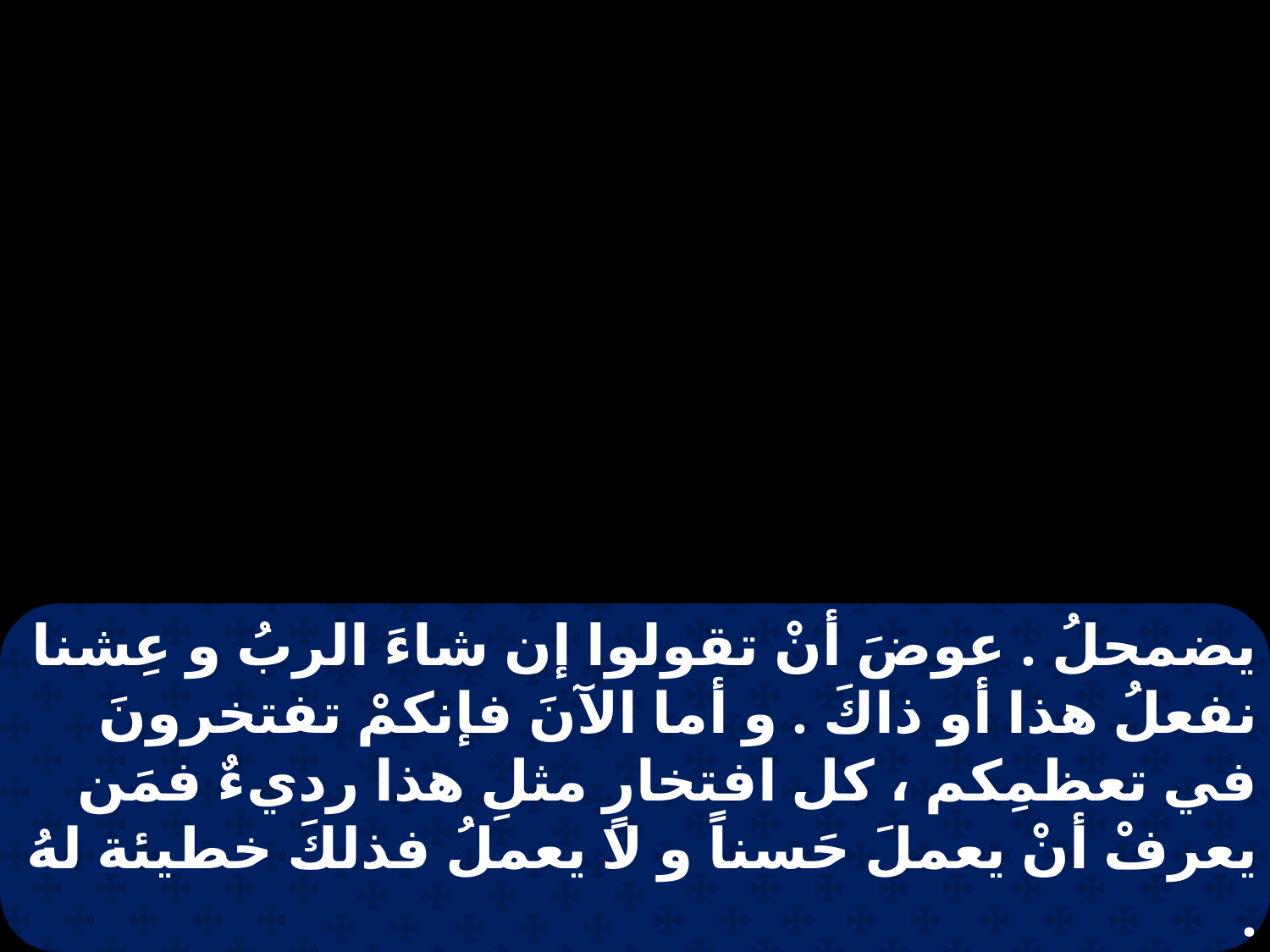

يضمحلُ . عوضَ أنْ تقولوا إن شاءَ الربُ و عِشنا نفعلُ هذا أو ذاكَ . و أما الآنَ فإنكمْ تفتخرونَ في تعظمِكم ، كل افتخارٍ مثلِ هذا رديءٌ فمَن يعرفْ أنْ يعملَ حَسناً و لا يعملُ فذلكَ خطيئة لهُ .